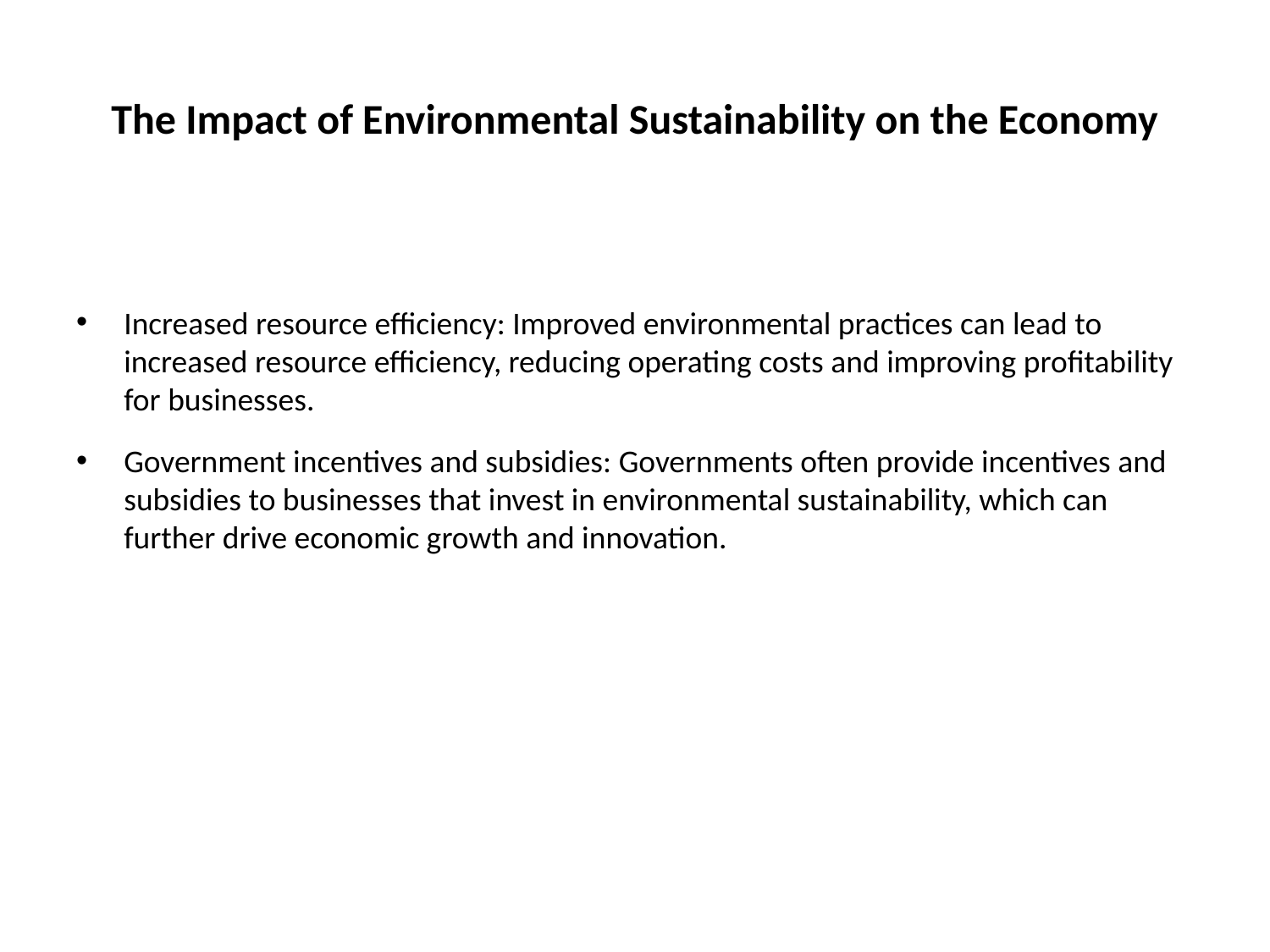

# The Impact of Environmental Sustainability on the Economy

Increased resource efficiency: Improved environmental practices can lead to increased resource efficiency, reducing operating costs and improving profitability for businesses.
Government incentives and subsidies: Governments often provide incentives and subsidies to businesses that invest in environmental sustainability, which can further drive economic growth and innovation.